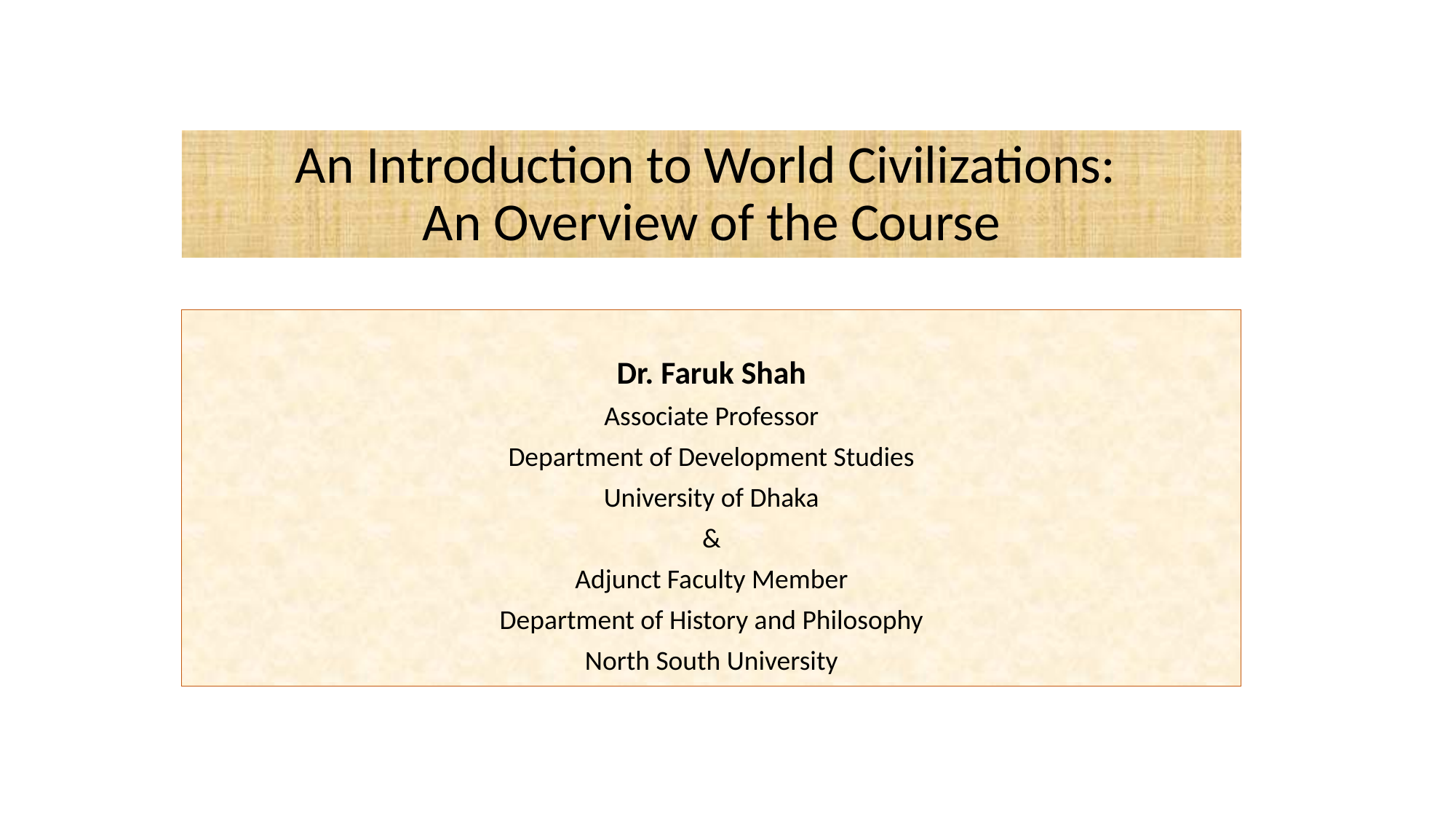

# An Introduction to World Civilizations: An Overview of the Course

Dr. Faruk Shah
Associate Professor
Department of Development Studies
University of Dhaka
&
Adjunct Faculty Member
Department of History and Philosophy
North South University